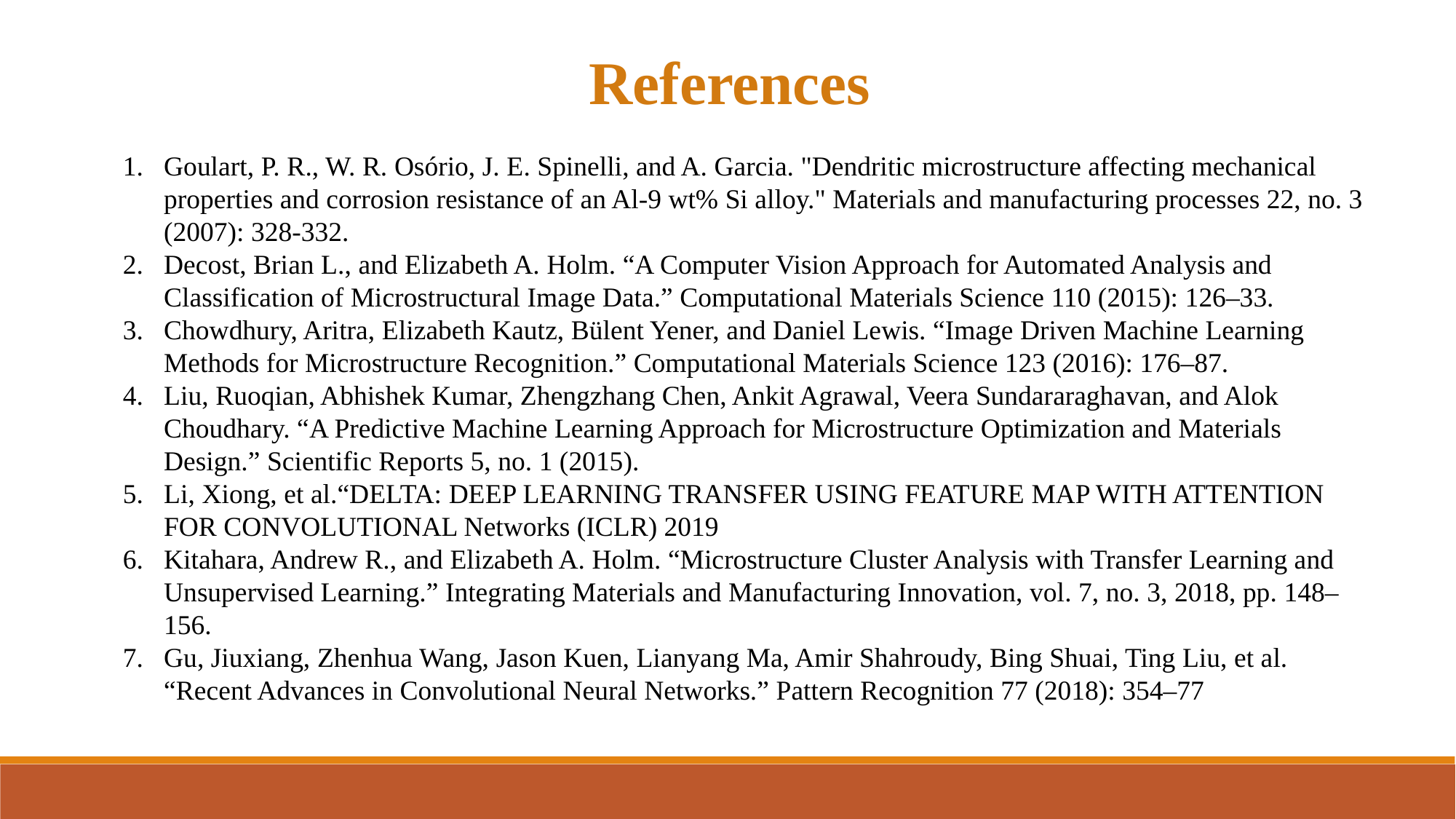

References
Goulart, P. R., W. R. Osório, J. E. Spinelli, and A. Garcia. "Dendritic microstructure affecting mechanical properties and corrosion resistance of an Al-9 wt% Si alloy." Materials and manufacturing processes 22, no. 3 (2007): 328-332.
Decost, Brian L., and Elizabeth A. Holm. “A Computer Vision Approach for Automated Analysis and Classification of Microstructural Image Data.” Computational Materials Science 110 (2015): 126–33.
Chowdhury, Aritra, Elizabeth Kautz, Bülent Yener, and Daniel Lewis. “Image Driven Machine Learning Methods for Microstructure Recognition.” Computational Materials Science 123 (2016): 176–87.
Liu, Ruoqian, Abhishek Kumar, Zhengzhang Chen, Ankit Agrawal, Veera Sundararaghavan, and Alok Choudhary. “A Predictive Machine Learning Approach for Microstructure Optimization and Materials Design.” Scientific Reports 5, no. 1 (2015).
Li, Xiong, et al.“DELTA: DEEP LEARNING TRANSFER USING FEATURE MAP WITH ATTENTION FOR CONVOLUTIONAL Networks (ICLR) 2019
Kitahara, Andrew R., and Elizabeth A. Holm. “Microstructure Cluster Analysis with Transfer Learning and Unsupervised Learning.” Integrating Materials and Manufacturing Innovation, vol. 7, no. 3, 2018, pp. 148–156.
Gu, Jiuxiang, Zhenhua Wang, Jason Kuen, Lianyang Ma, Amir Shahroudy, Bing Shuai, Ting Liu, et al. “Recent Advances in Convolutional Neural Networks.” Pattern Recognition 77 (2018): 354–77